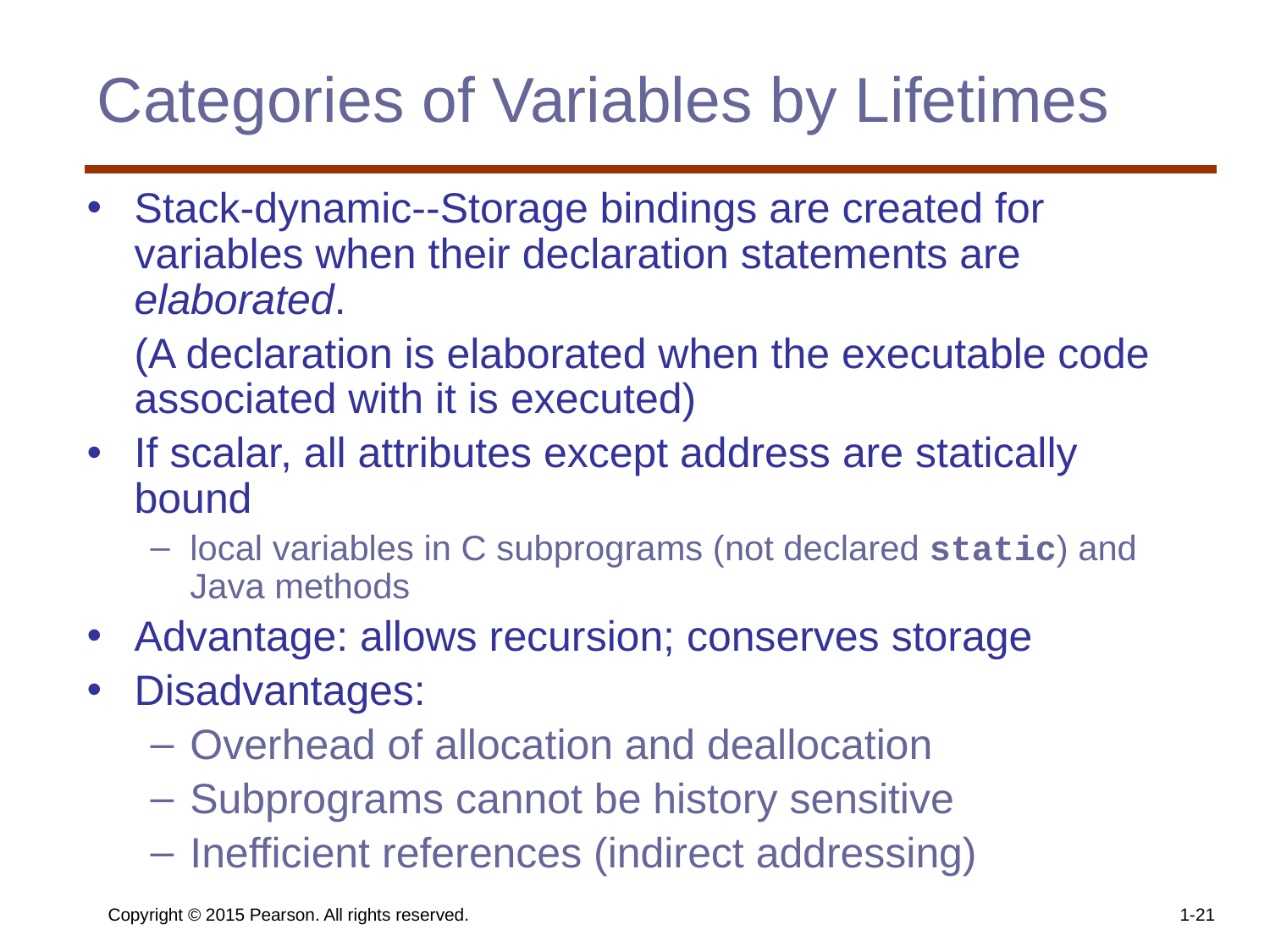

# Categories of Variables by Lifetimes
Stack-dynamic--Storage bindings are created for variables when their declaration statements are elaborated.
    (A declaration is elaborated when the executable code associated with it is executed)
If scalar, all attributes except address are statically bound
local variables in C subprograms (not declared static) and Java methods
Advantage: allows recursion; conserves storage
Disadvantages:
Overhead of allocation and deallocation
Subprograms cannot be history sensitive
Inefficient references (indirect addressing)
Copyright © 2015 Pearson. All rights reserved.
1-21